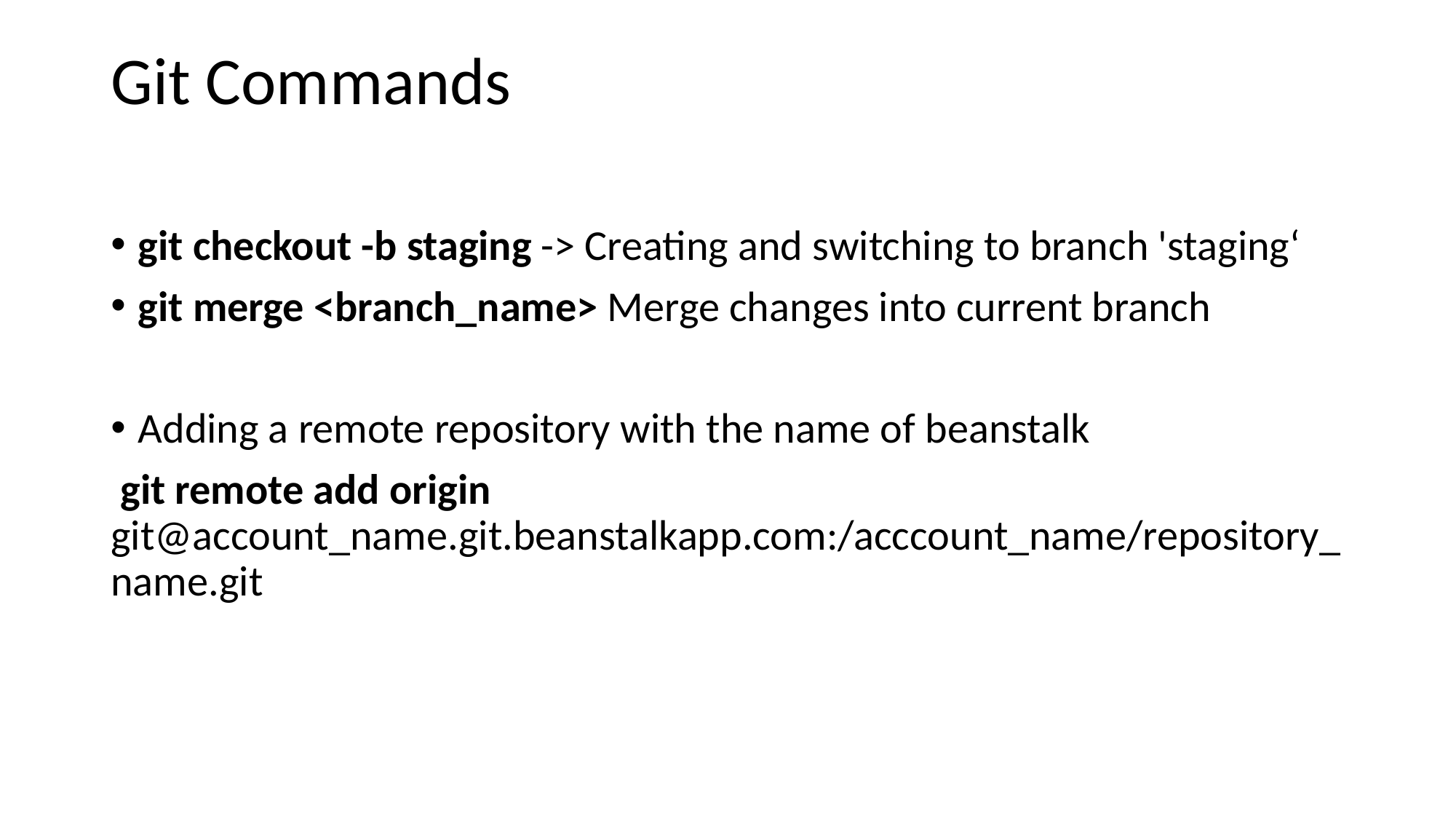

# Git Commands
git checkout -b staging -> Creating and switching to branch 'staging‘
git merge <branch_name> Merge changes into current branch

Adding a remote repository with the name of beanstalk
 git remote add origin git@account_name.git.beanstalkapp.com:/acccount_name/repository_name.git